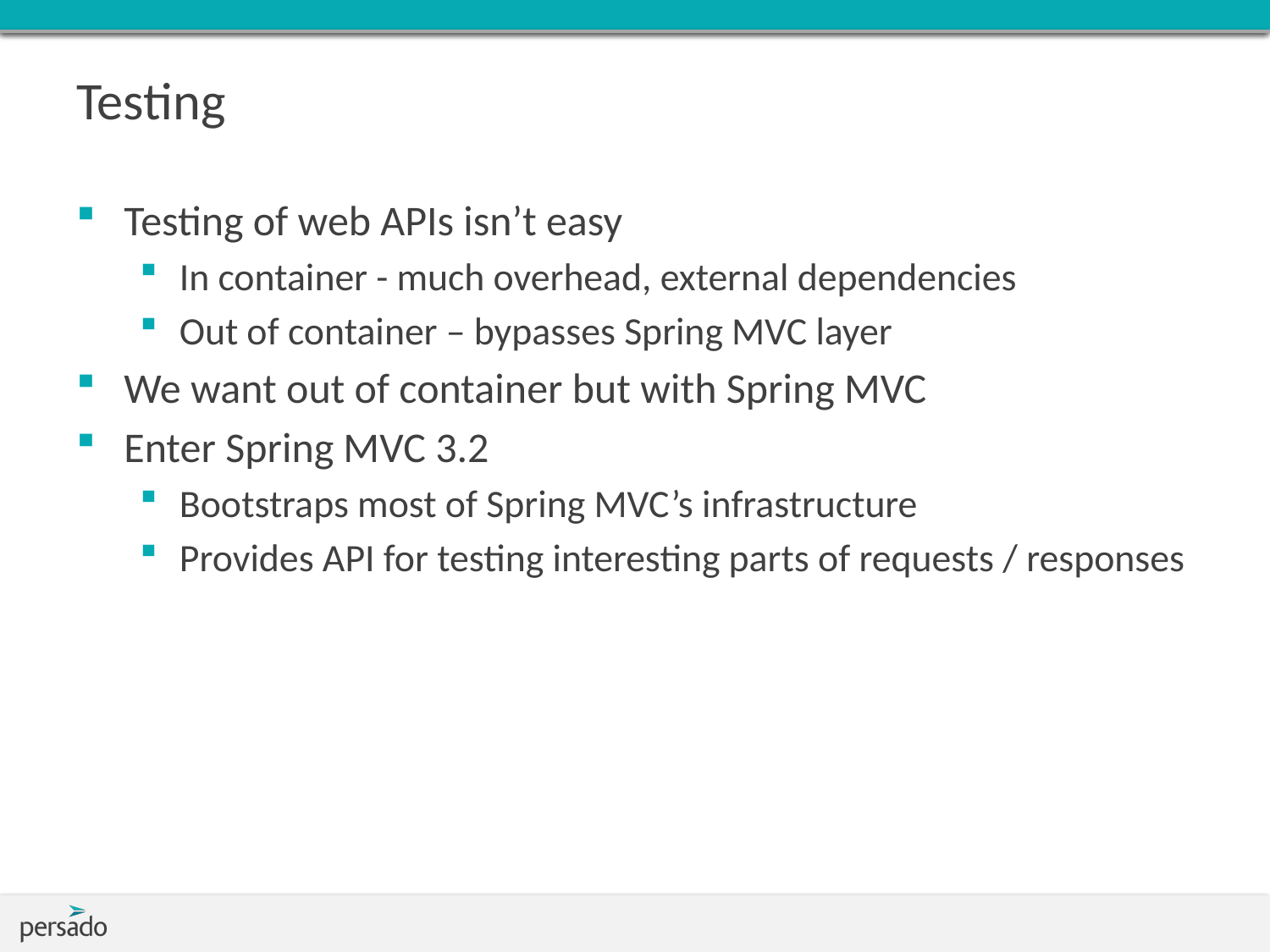

# Testing
Testing of web APIs isn’t easy
In container - much overhead, external dependencies
Out of container – bypasses Spring MVC layer
We want out of container but with Spring MVC
Enter Spring MVC 3.2
Bootstraps most of Spring MVC’s infrastructure
Provides API for testing interesting parts of requests / responses